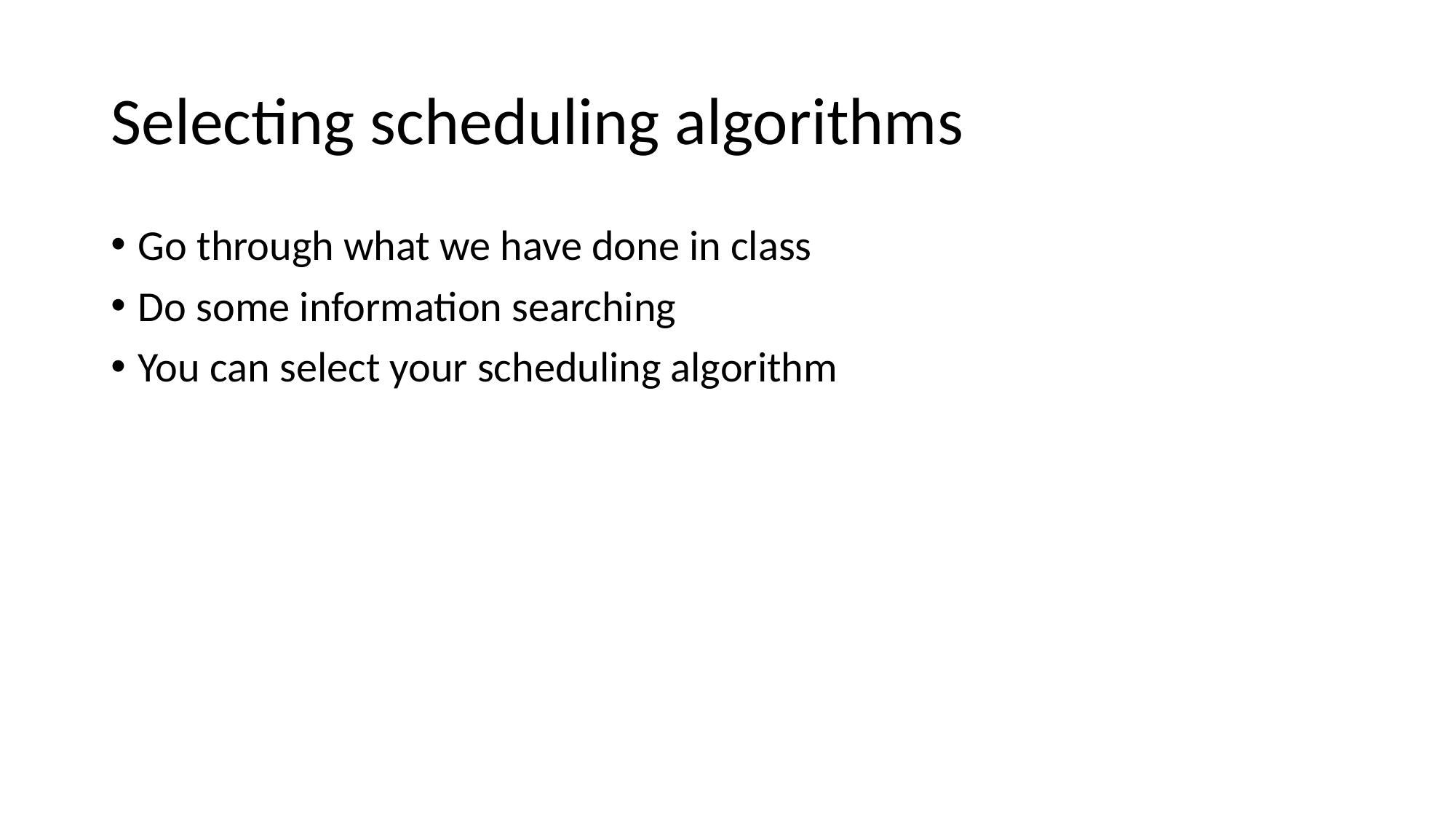

# Selecting scheduling algorithms
Go through what we have done in class
Do some information searching
You can select your scheduling algorithm